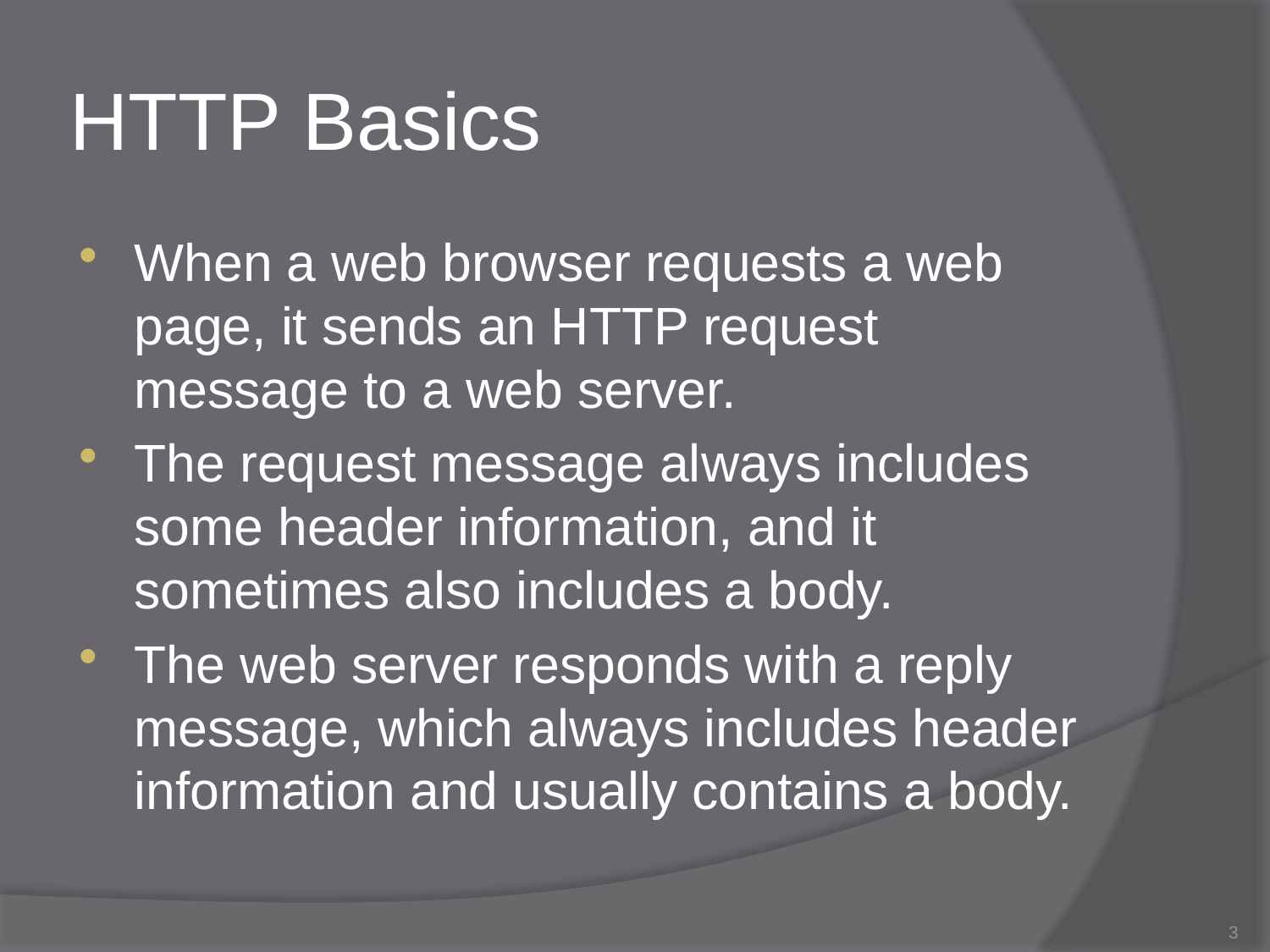

# HTTP Basics
When a web browser requests a web page, it sends an HTTP request message to a web server.
The request message always includes some header information, and it sometimes also includes a body.
The web server responds with a reply message, which always includes header information and usually contains a body.
3